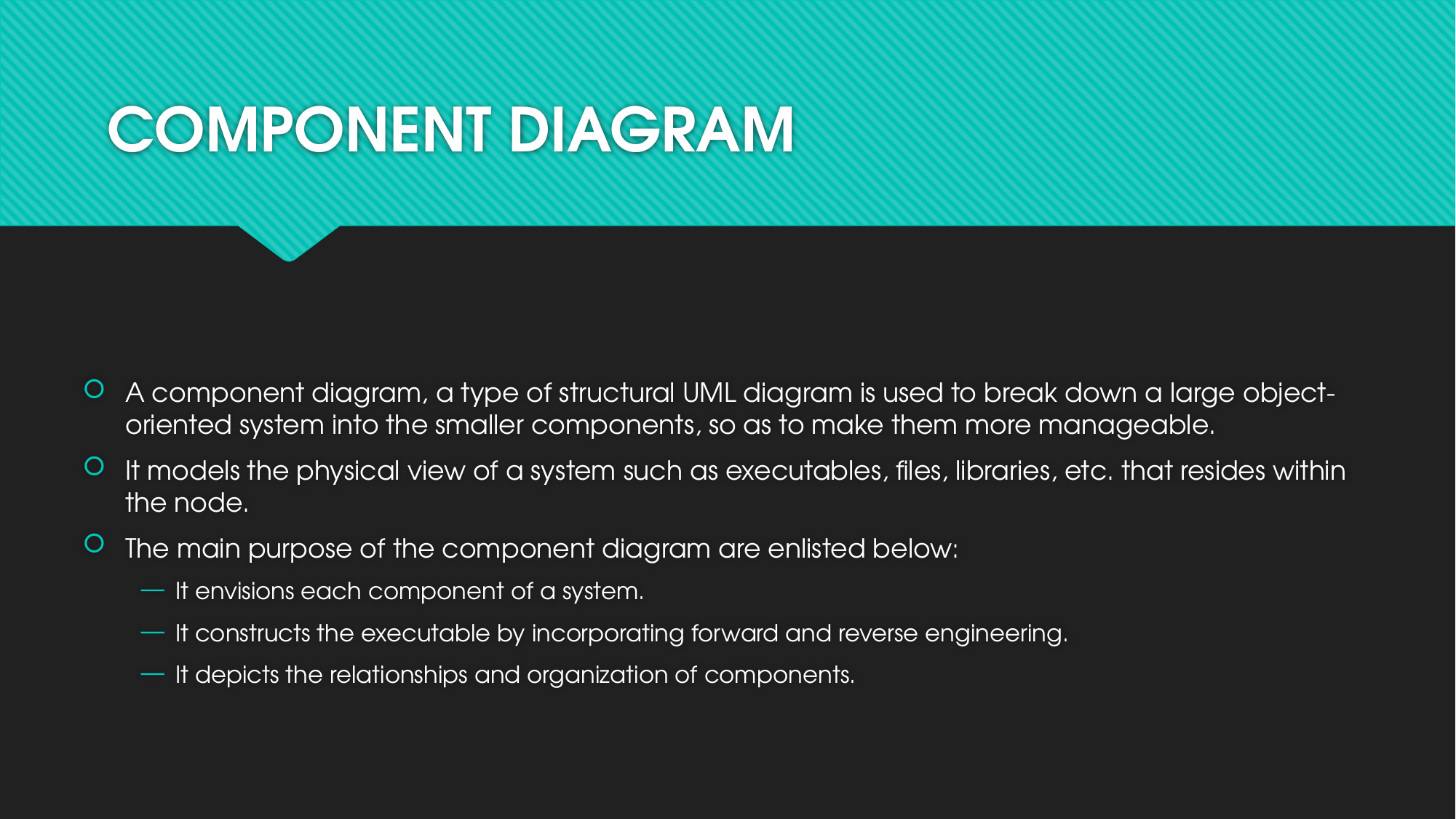

# COMPONENT DIAGRAM
A component diagram, a type of structural UML diagram is used to break down a large object-oriented system into the smaller components, so as to make them more manageable.
It models the physical view of a system such as executables, files, libraries, etc. that resides within the node.
The main purpose of the component diagram are enlisted below:
It envisions each component of a system.
It constructs the executable by incorporating forward and reverse engineering.
It depicts the relationships and organization of components.